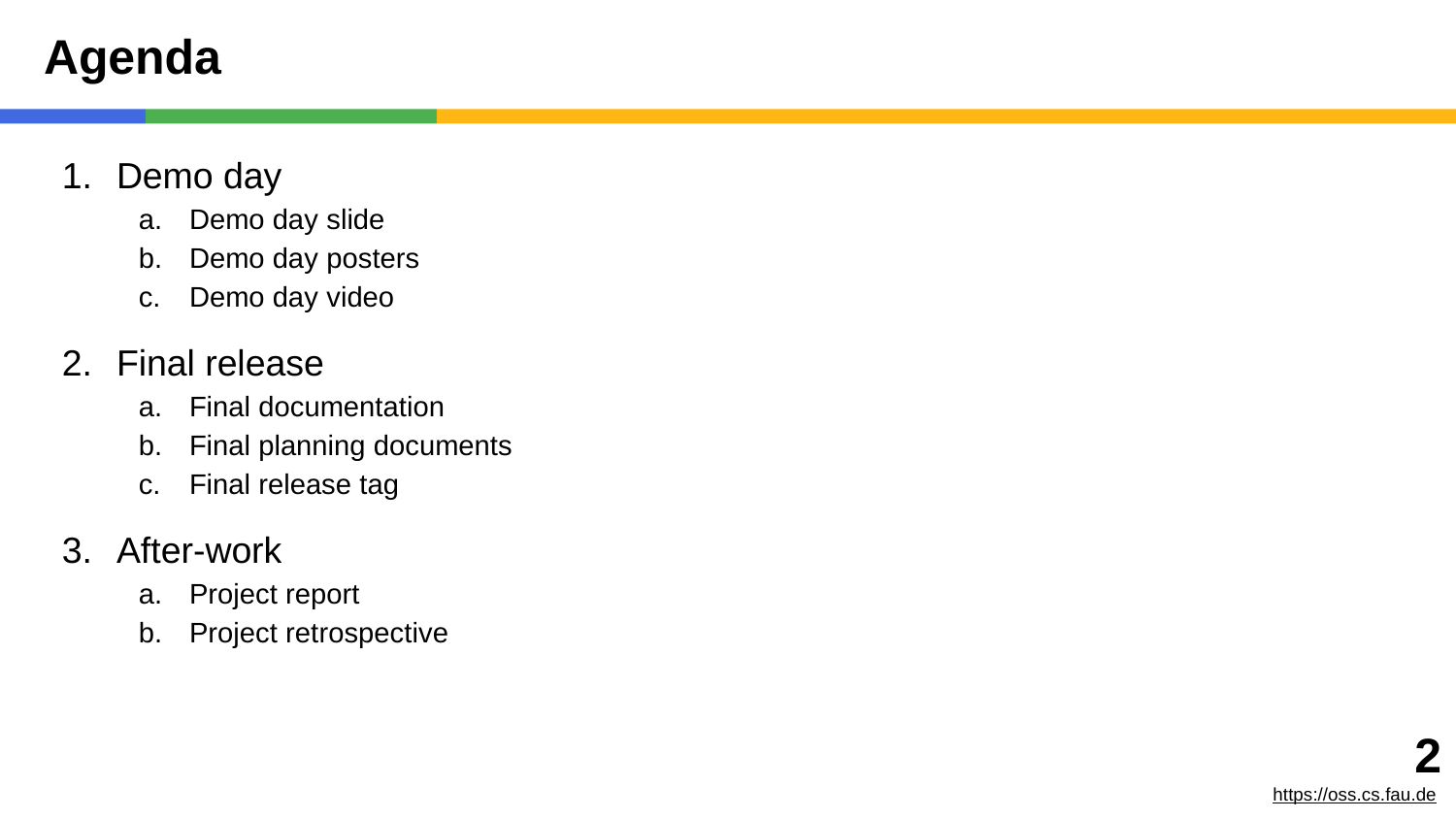

# Agenda
Demo day
Demo day slide
Demo day posters
Demo day video
Final release
Final documentation
Final planning documents
Final release tag
After-work
Project report
Project retrospective

2
https://oss.cs.fau.de